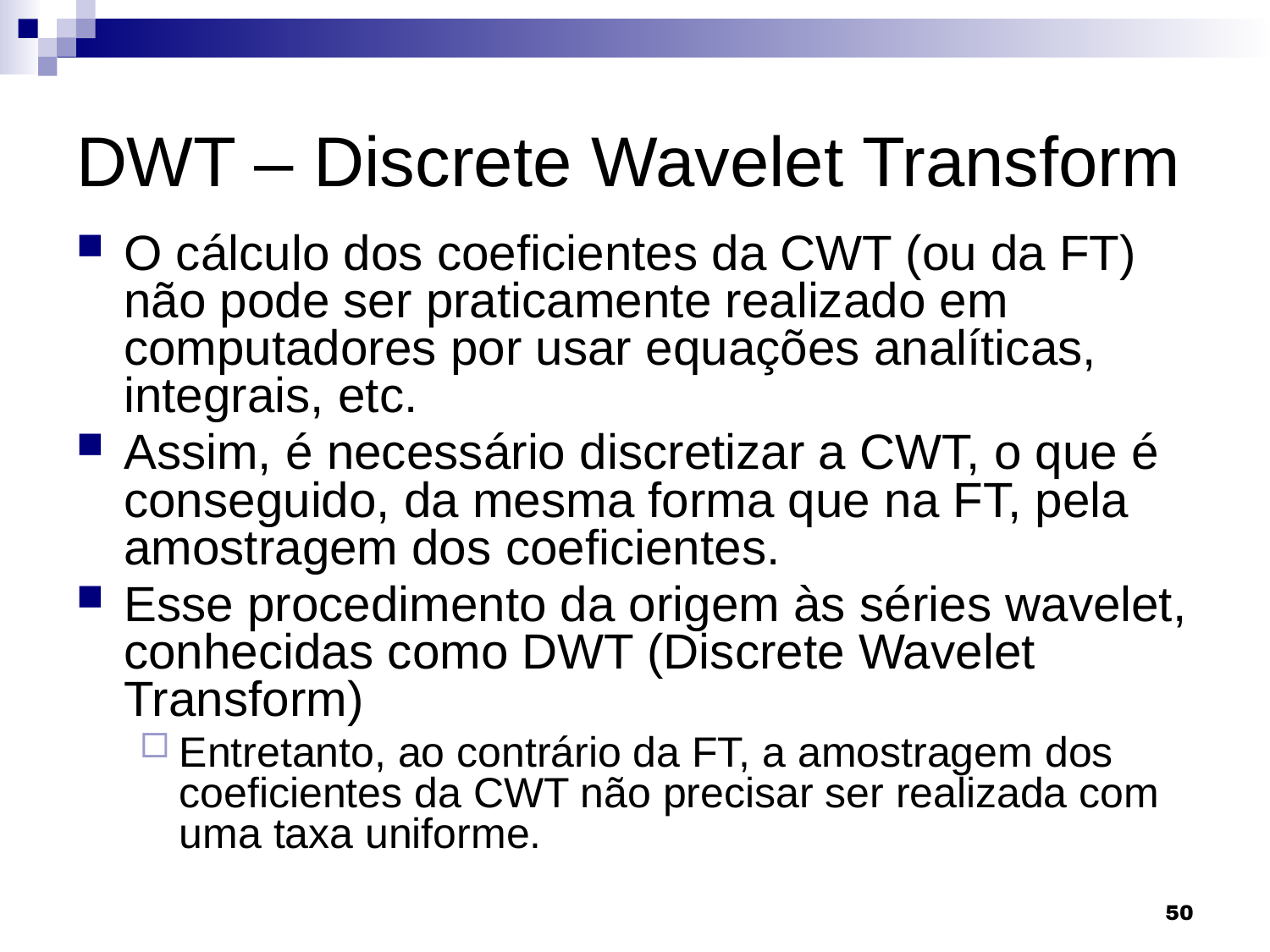

# DWT – Discrete Wavelet Transform
O cálculo dos coeficientes da CWT (ou da FT) não pode ser praticamente realizado em computadores por usar equações analíticas, integrais, etc.
Assim, é necessário discretizar a CWT, o que é conseguido, da mesma forma que na FT, pela amostragem dos coeficientes.
Esse procedimento da origem às séries wavelet, conhecidas como DWT (Discrete Wavelet Transform)
Entretanto, ao contrário da FT, a amostragem dos coeficientes da CWT não precisar ser realizada com uma taxa uniforme.
50